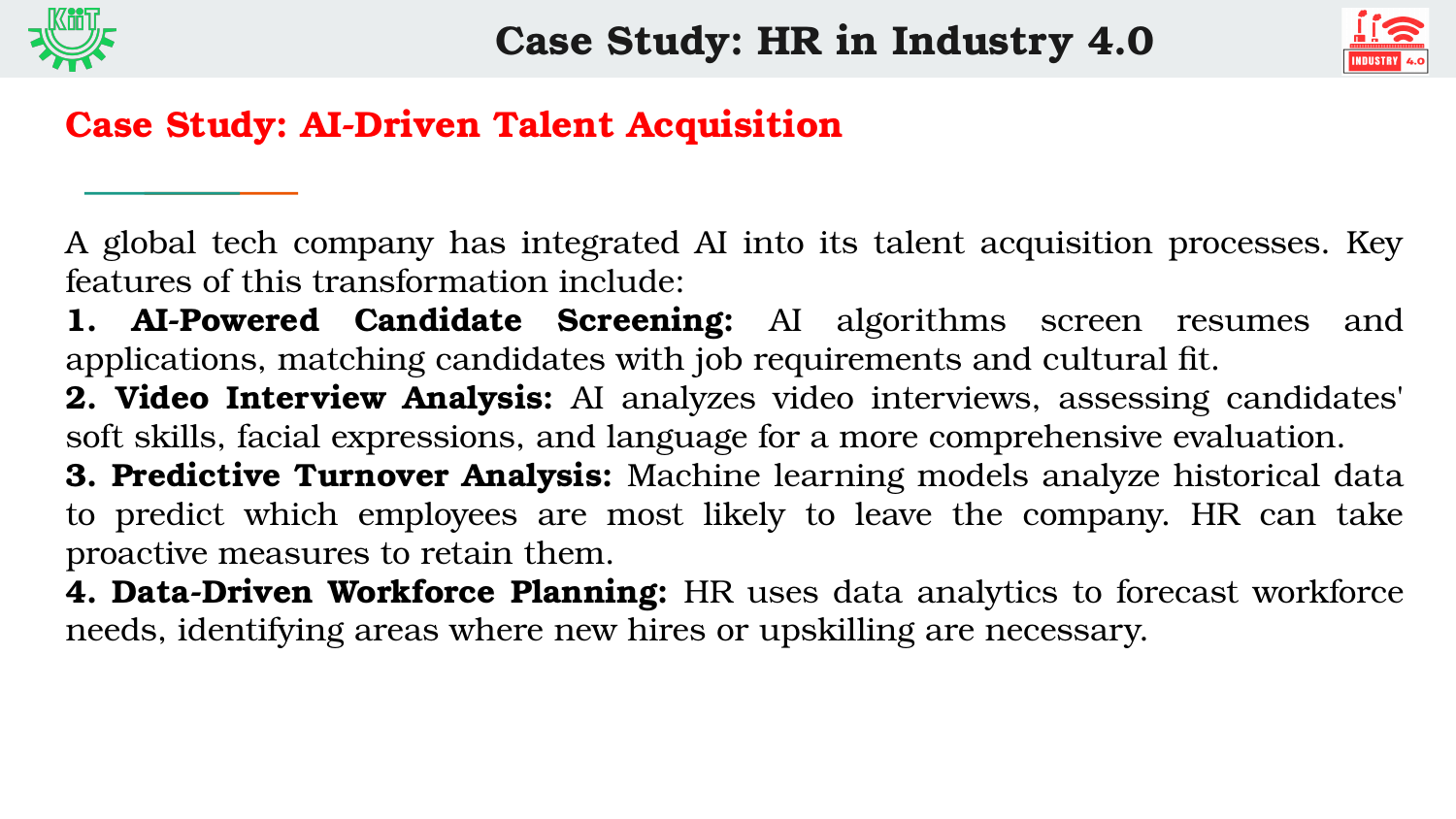

# Case Study: HR in Industry 4.0
Case Study: AI-Driven Talent Acquisition

A global tech company has integrated AI into its talent acquisition processes. Key features of this transformation include:
1. AI-Powered Candidate Screening: AI algorithms screen resumes and applications, matching candidates with job requirements and cultural fit.
2. Video Interview Analysis: AI analyzes video interviews, assessing candidates' soft skills, facial expressions, and language for a more comprehensive evaluation.
3. Predictive Turnover Analysis: Machine learning models analyze historical data to predict which employees are most likely to leave the company. HR can take proactive measures to retain them.
4. Data-Driven Workforce Planning: HR uses data analytics to forecast workforce needs, identifying areas where new hires or upskilling are necessary.